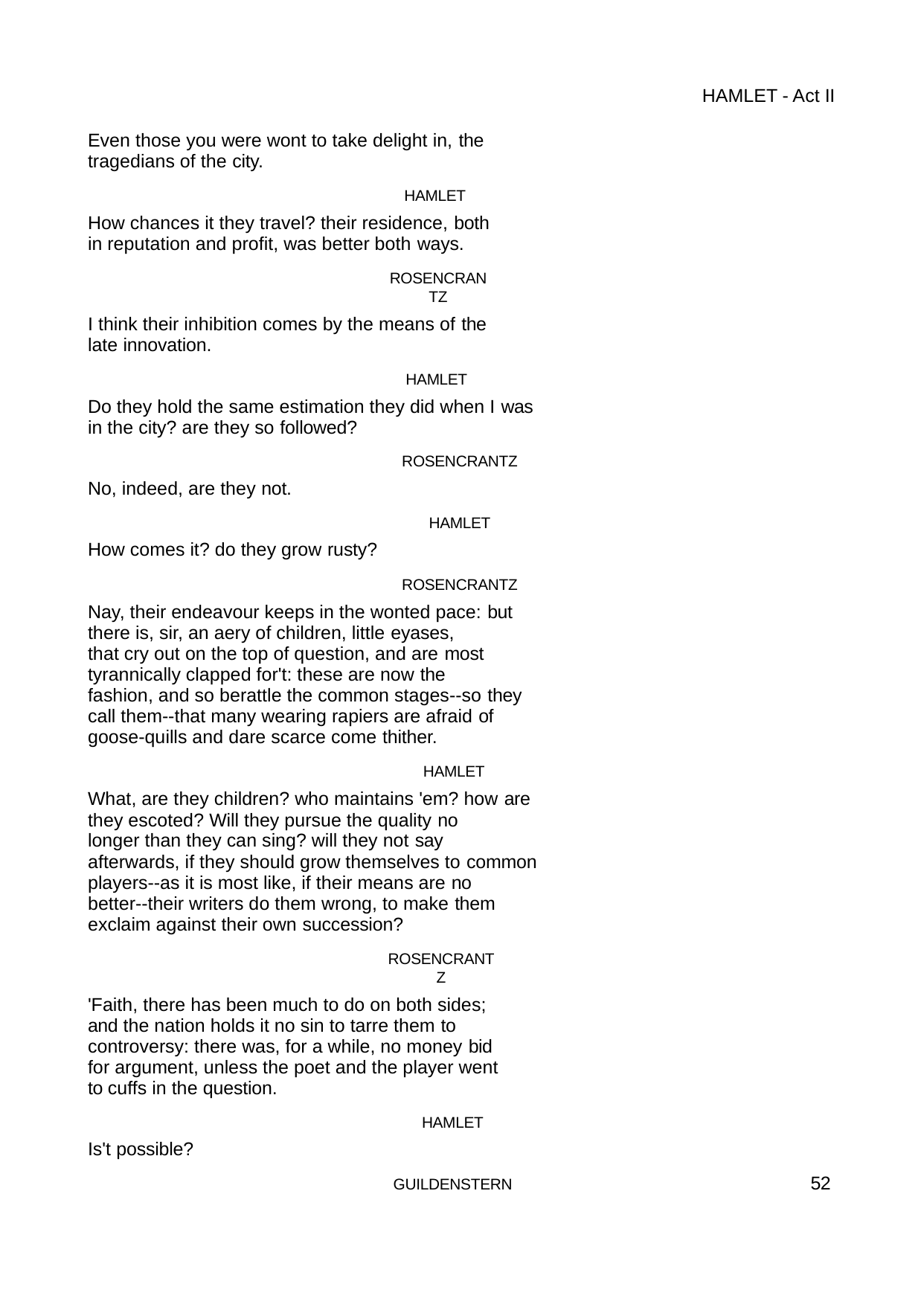

HAMLET - Act II
Even those you were wont to take delight in, the tragedians of the city.
HAMLET
How chances it they travel? their residence, both in reputation and profit, was better both ways.
ROSENCRANTZ
I think their inhibition comes by the means of the late innovation.
HAMLET
Do they hold the same estimation they did when I was in the city? are they so followed?
ROSENCRANTZ
No, indeed, are they not.
HAMLET
How comes it? do they grow rusty?
ROSENCRANTZ
Nay, their endeavour keeps in the wonted pace: but there is, sir, an aery of children, little eyases,
that cry out on the top of question, and are most tyrannically clapped for't: these are now the
fashion, and so berattle the common stages--so they call them--that many wearing rapiers are afraid of goose-quills and dare scarce come thither.
HAMLET
What, are they children? who maintains 'em? how are they escoted? Will they pursue the quality no
longer than they can sing? will they not say afterwards, if they should grow themselves to common players--as it is most like, if their means are no
better--their writers do them wrong, to make them exclaim against their own succession?
ROSENCRANTZ
'Faith, there has been much to do on both sides; and the nation holds it no sin to tarre them to controversy: there was, for a while, no money bid
for argument, unless the poet and the player went to cuffs in the question.
HAMLET
Is't possible?
GUILDENSTERN
52